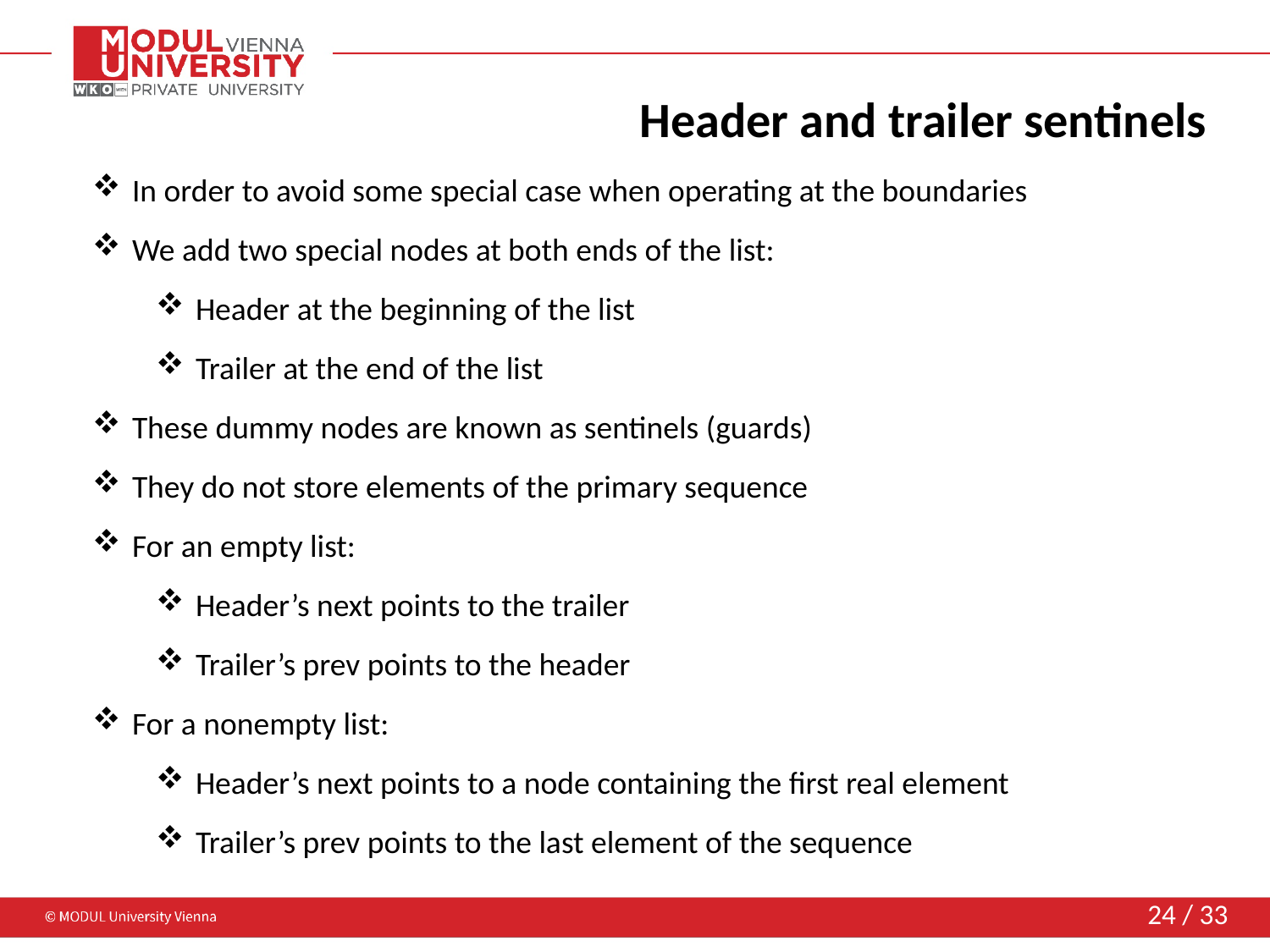

# Header and trailer sentinels
In order to avoid some special case when operating at the boundaries
We add two special nodes at both ends of the list:
Header at the beginning of the list
Trailer at the end of the list
These dummy nodes are known as sentinels (guards)
They do not store elements of the primary sequence
For an empty list:
Header’s next points to the trailer
Trailer’s prev points to the header
For a nonempty list:
Header’s next points to a node containing the first real element
Trailer’s prev points to the last element of the sequence